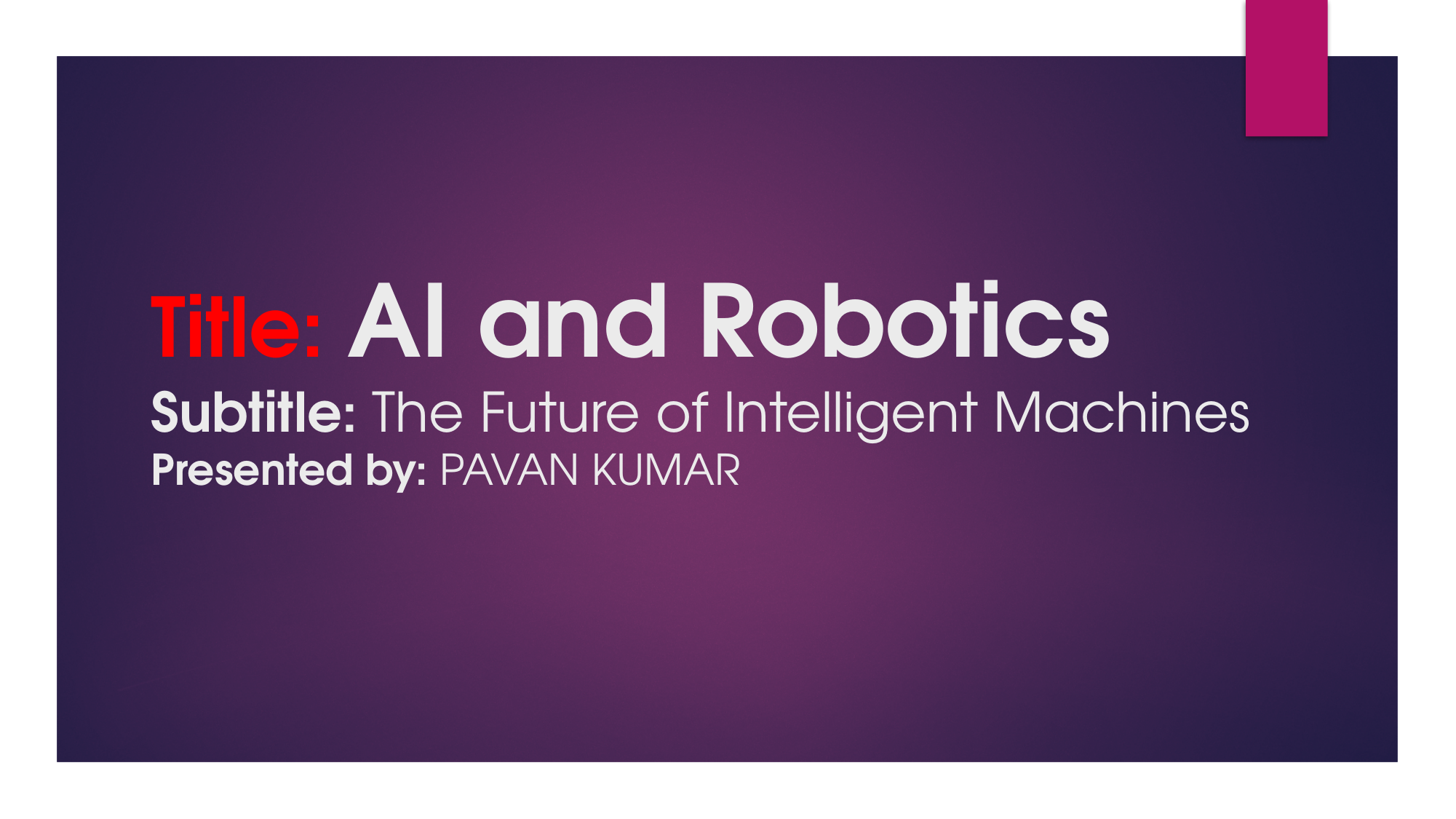

# Title: AI and Robotics Subtitle: The Future of Intelligent Machines Presented by: PAVAN KUMAR